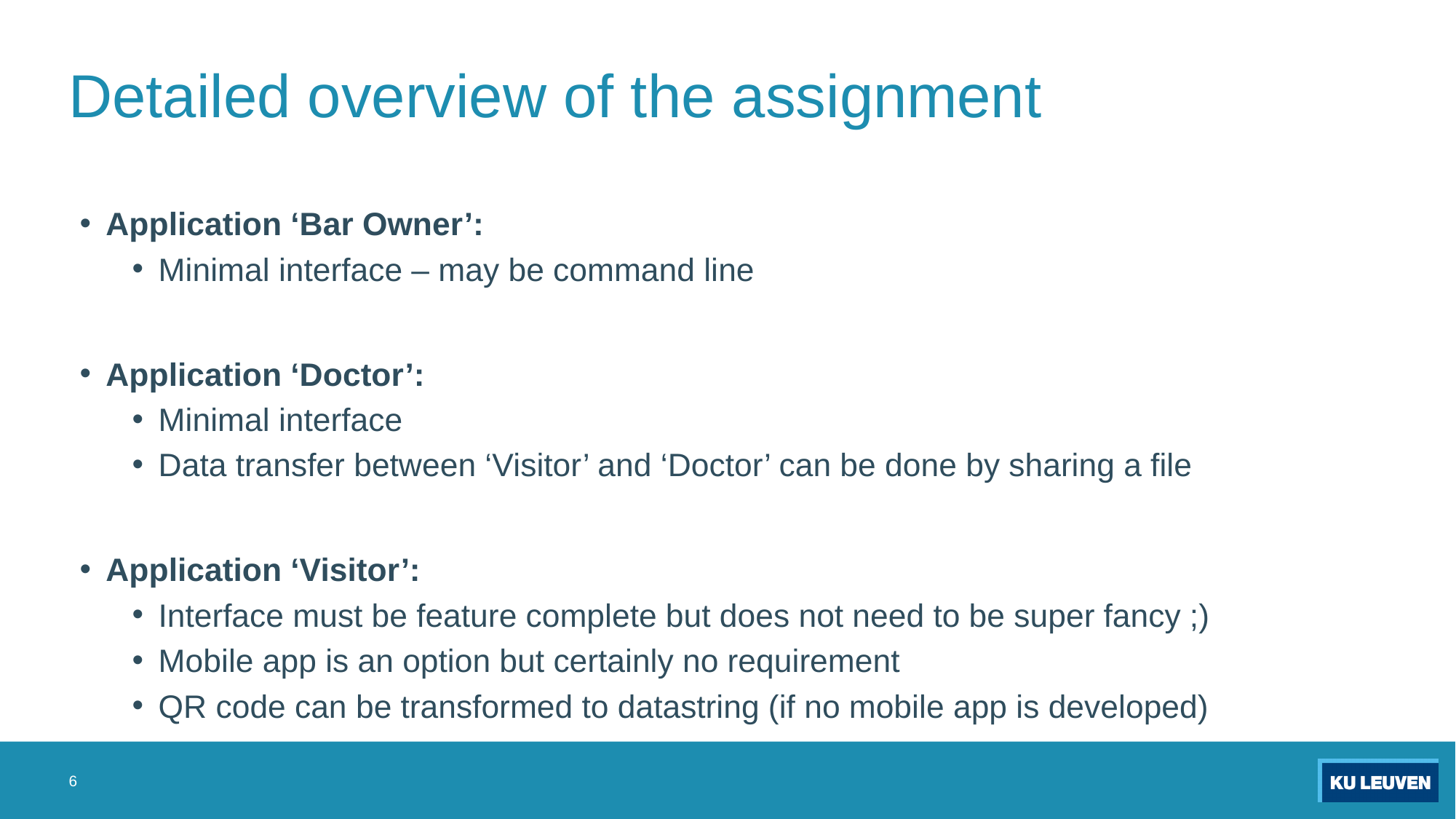

# Detailed overview of the assignment
Application ‘Bar Owner’:
Minimal interface – may be command line

Application ‘Doctor’:
Minimal interface
Data transfer between ‘Visitor’ and ‘Doctor’ can be done by sharing a file

Application ‘Visitor’:
Interface must be feature complete but does not need to be super fancy ;)
Mobile app is an option but certainly no requirement
QR code can be transformed to datastring (if no mobile app is developed)

6